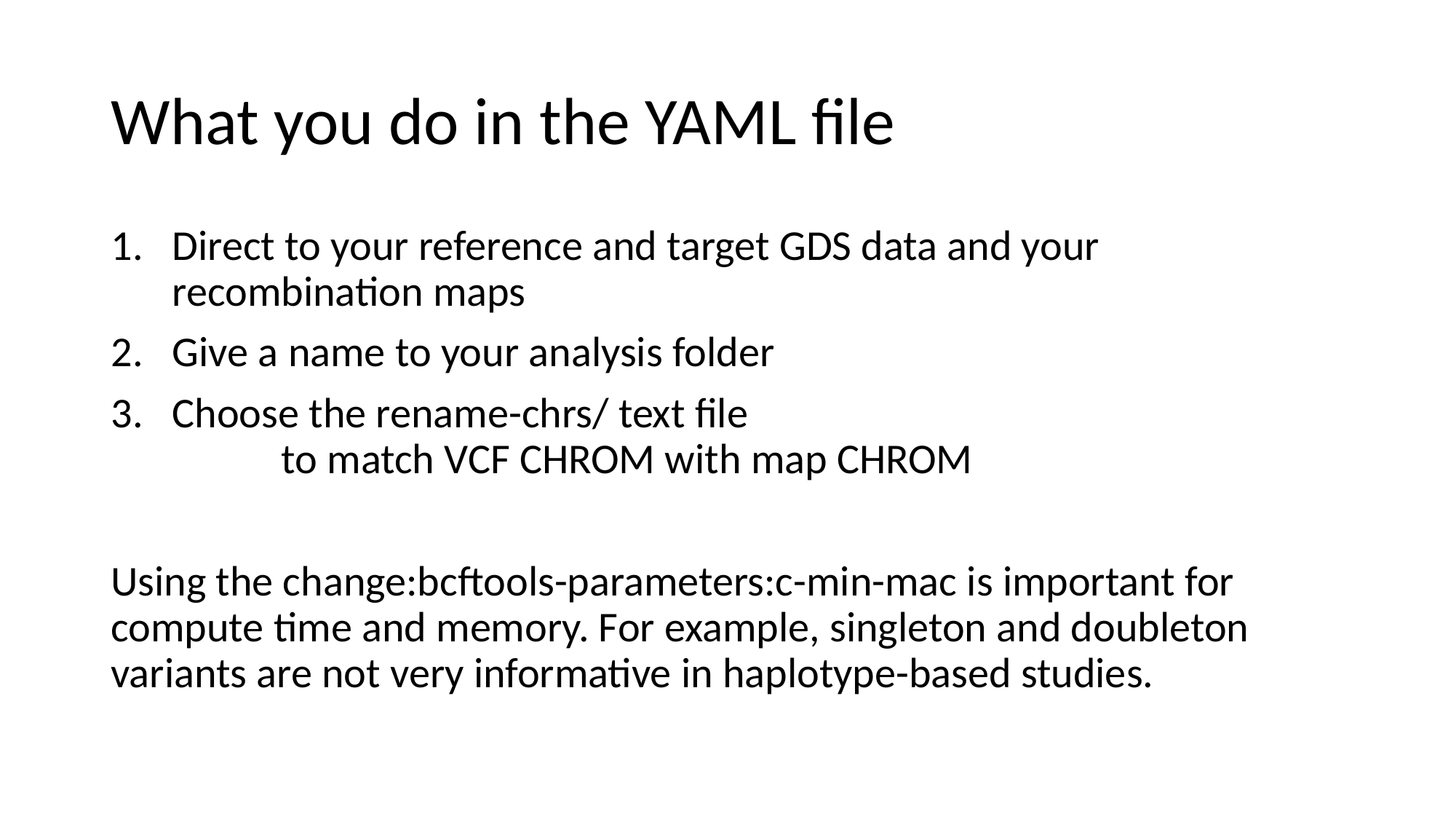

# What you do in the YAML file
Direct to your reference and target GDS data and your recombination maps
Give a name to your analysis folder
Choose the rename-chrs/ text file
	to match VCF CHROM with map CHROM

Using the change:bcftools-parameters:c-min-mac is important for compute time and memory. For example, singleton and doubleton variants are not very informative in haplotype-based studies.